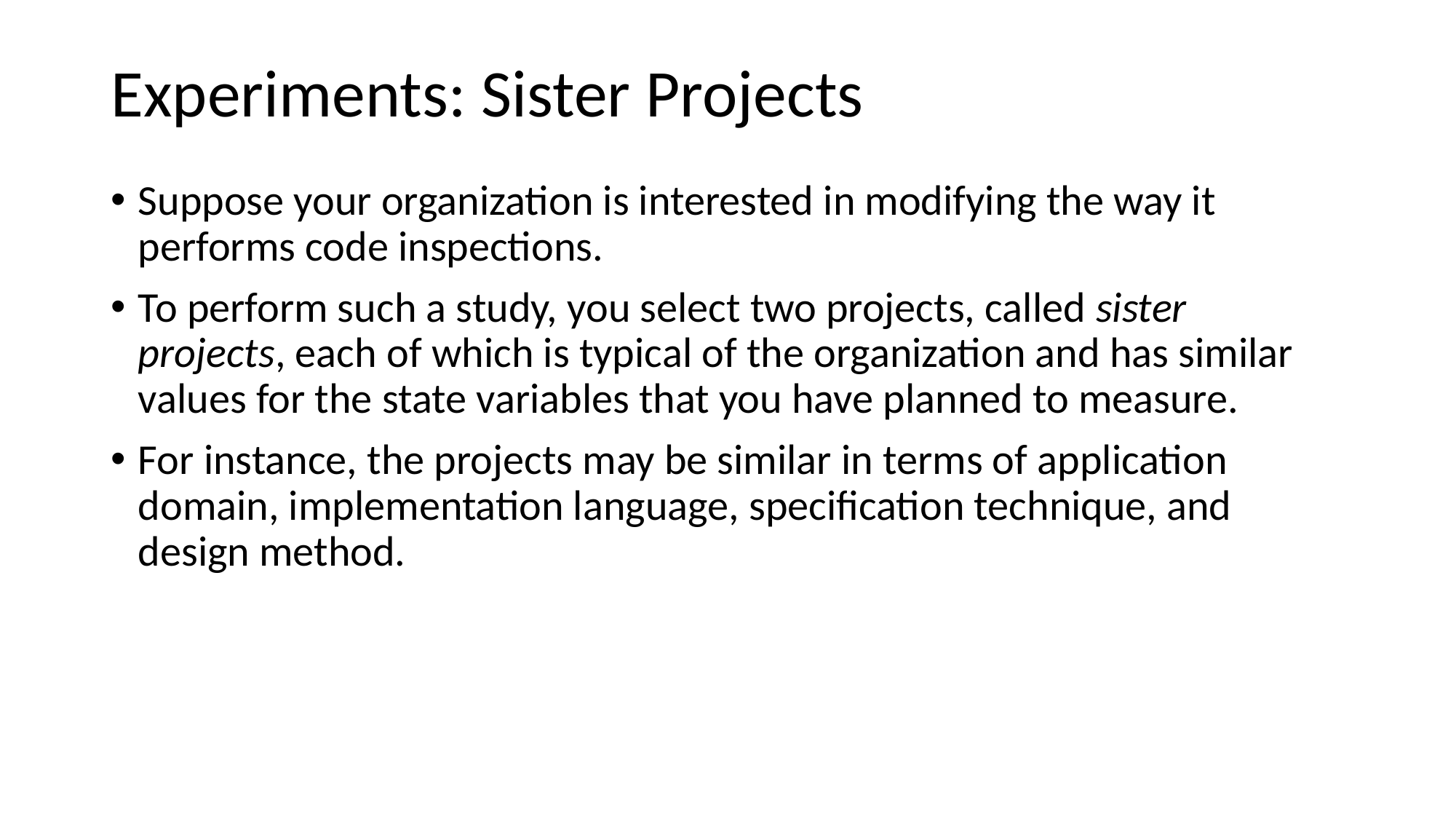

# Experiments: Sister Projects
Suppose your organization is interested in modifying the way it performs code inspections.
To perform such a study, you select two projects, called sister projects, each of which is typical of the organization and has similar values for the state variables that you have planned to measure.
For instance, the projects may be similar in terms of application
domain, implementation language, specification technique, and design method.